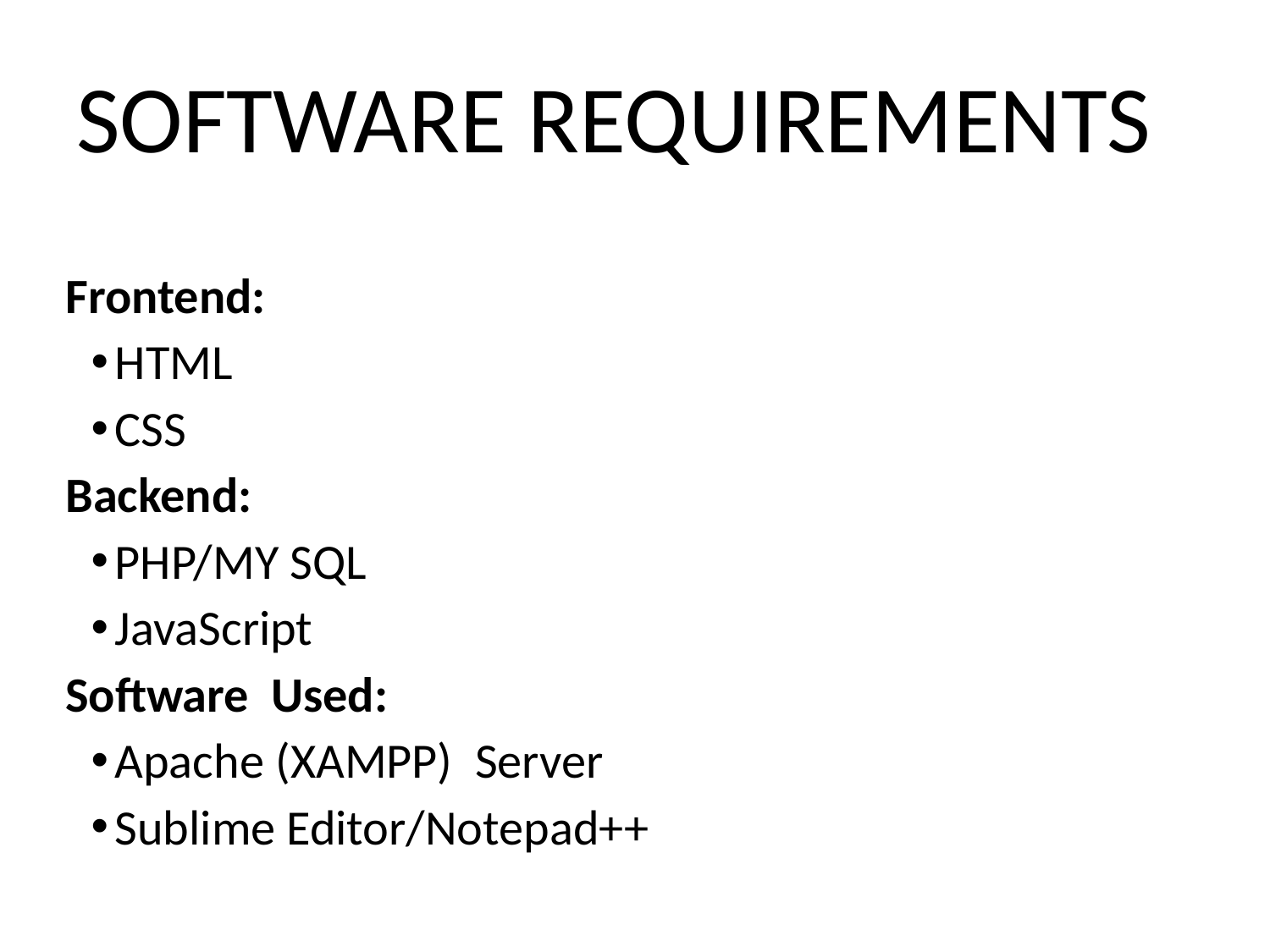

# SOFTWARE REQUIREMENTS
Frontend:
HTML
CSS
Backend:
PHP/MY SQL
JavaScript
Software  Used:
Apache (XAMPP)  Server
Sublime Editor/Notepad++